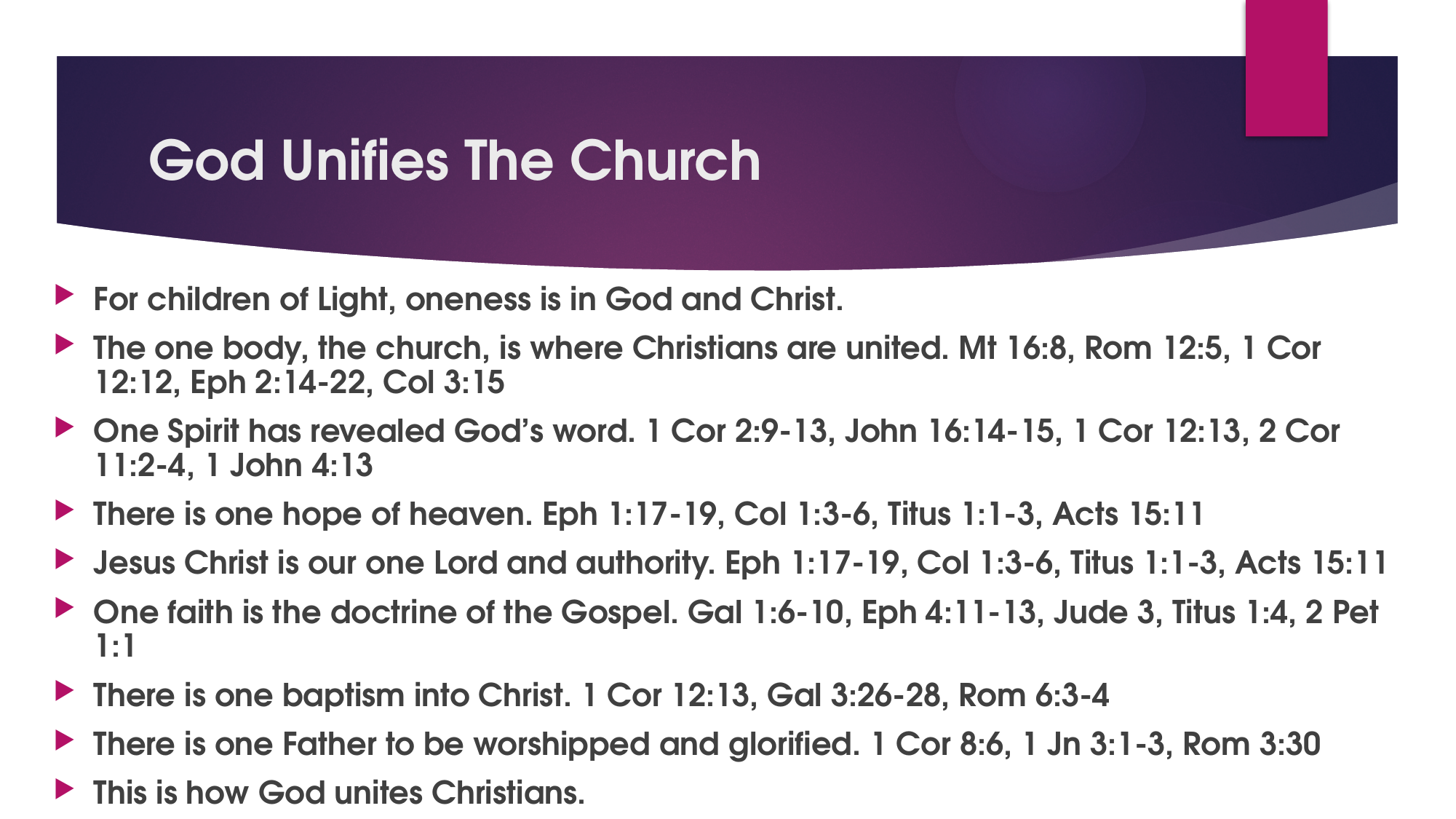

God Unifies The Church
For children of Light, oneness is in God and Christ.
The one body, the church, is where Christians are united. Mt 16:8, Rom 12:5, 1 Cor 12:12, Eph 2:14-22, Col 3:15
One Spirit has revealed God’s word. 1 Cor 2:9-13, John 16:14-15, 1 Cor 12:13, 2 Cor 11:2-4, 1 John 4:13
There is one hope of heaven. Eph 1:17-19, Col 1:3-6, Titus 1:1-3, Acts 15:11
Jesus Christ is our one Lord and authority. Eph 1:17-19, Col 1:3-6, Titus 1:1-3, Acts 15:11
One faith is the doctrine of the Gospel. Gal 1:6-10, Eph 4:11-13, Jude 3, Titus 1:4, 2 Pet 1:1
There is one baptism into Christ. 1 Cor 12:13, Gal 3:26-28, Rom 6:3-4
There is one Father to be worshipped and glorified. 1 Cor 8:6, 1 Jn 3:1-3, Rom 3:30
This is how God unites Christians.